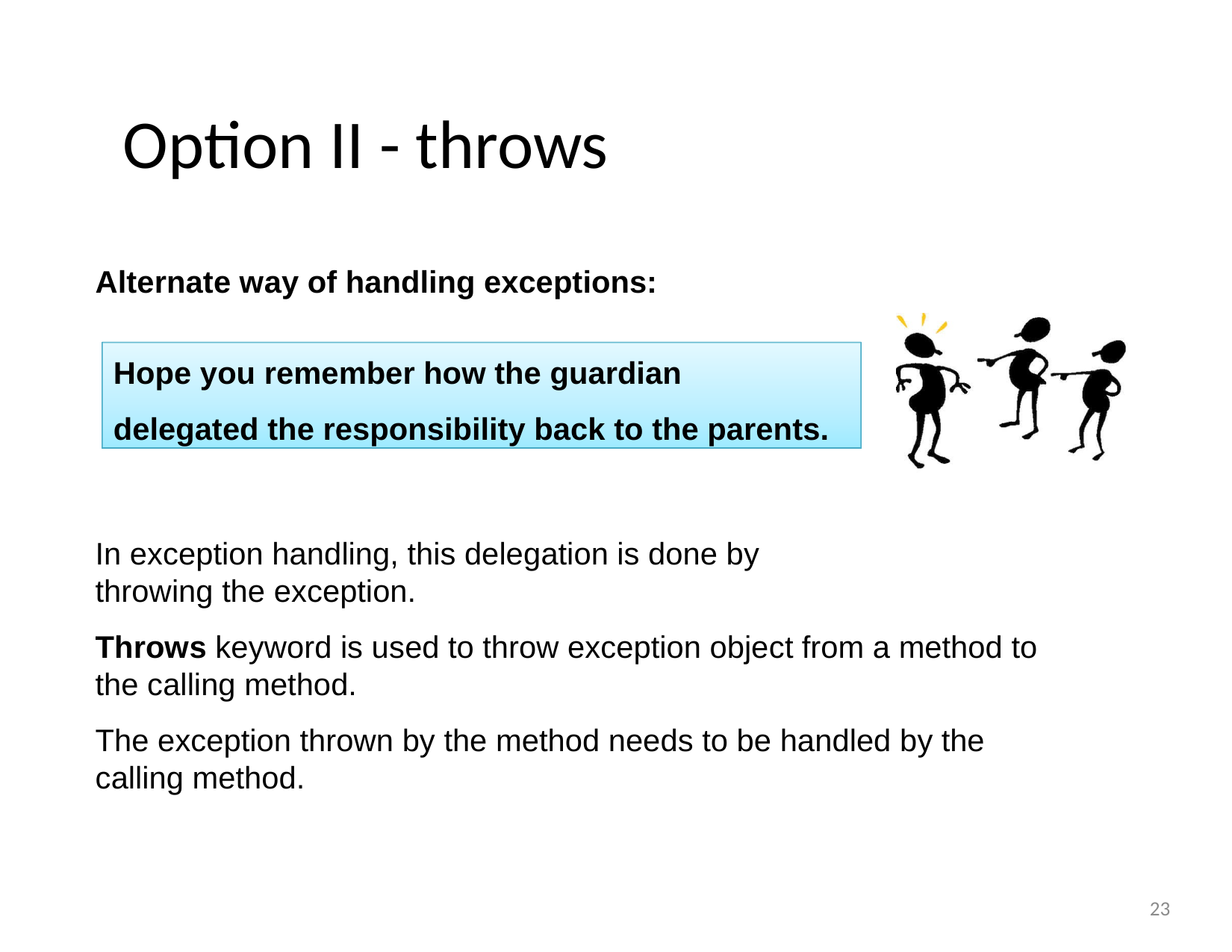

Option II - throws
Alternate way of handling exceptions:

Hope you remember how the guardian delegated the responsibility back to the parents.

In exception handling, this delegation is done by throwing the exception.
Throws keyword is used to throw exception object from a method to the calling method.
The exception thrown by the method needs to be handled by the calling method.

23